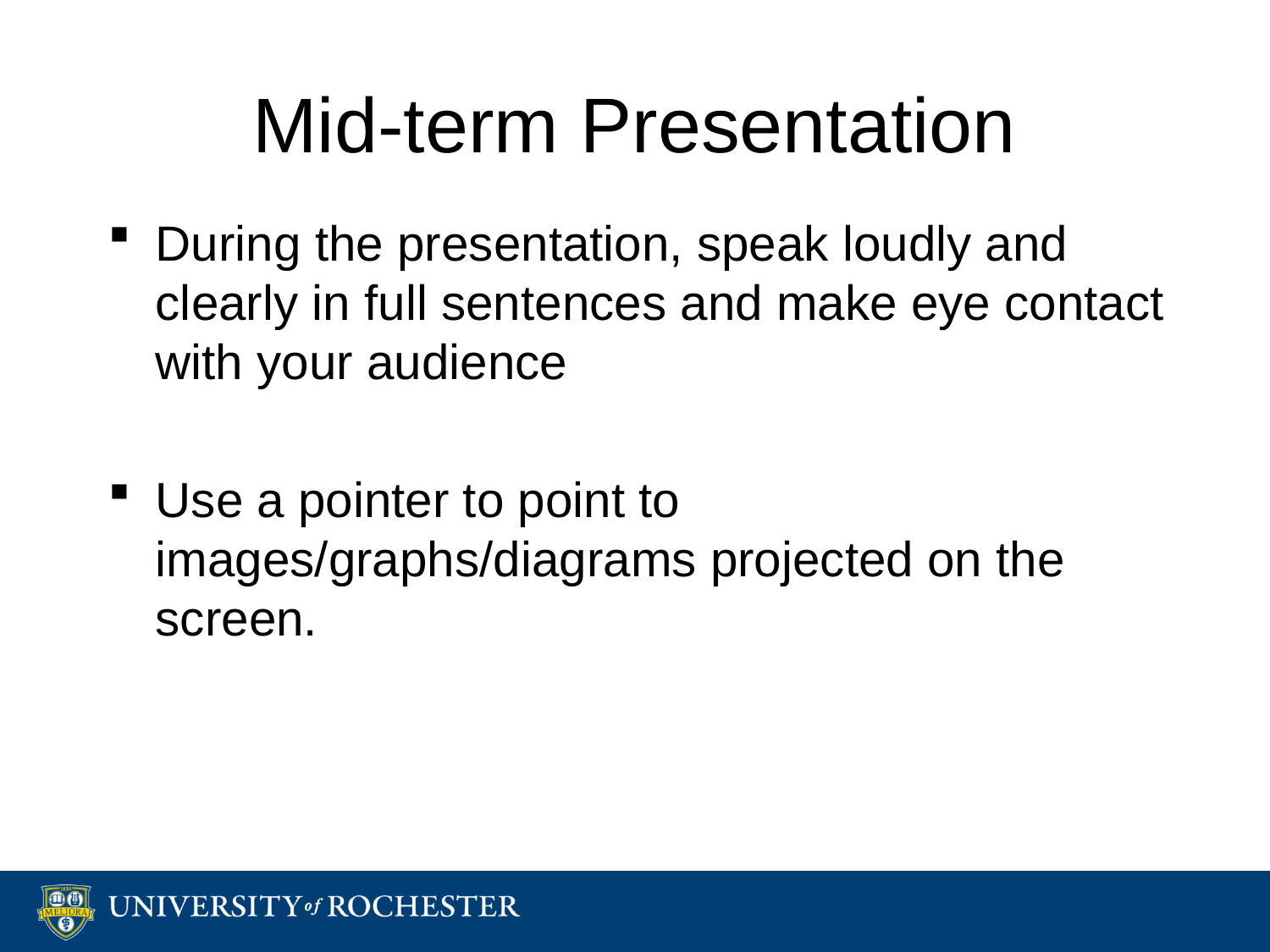

# Mid-term Presentation
During the presentation, speak loudly and clearly in full sentences and make eye contact with your audience

Use a pointer to point to images/graphs/diagrams projected on the screen.